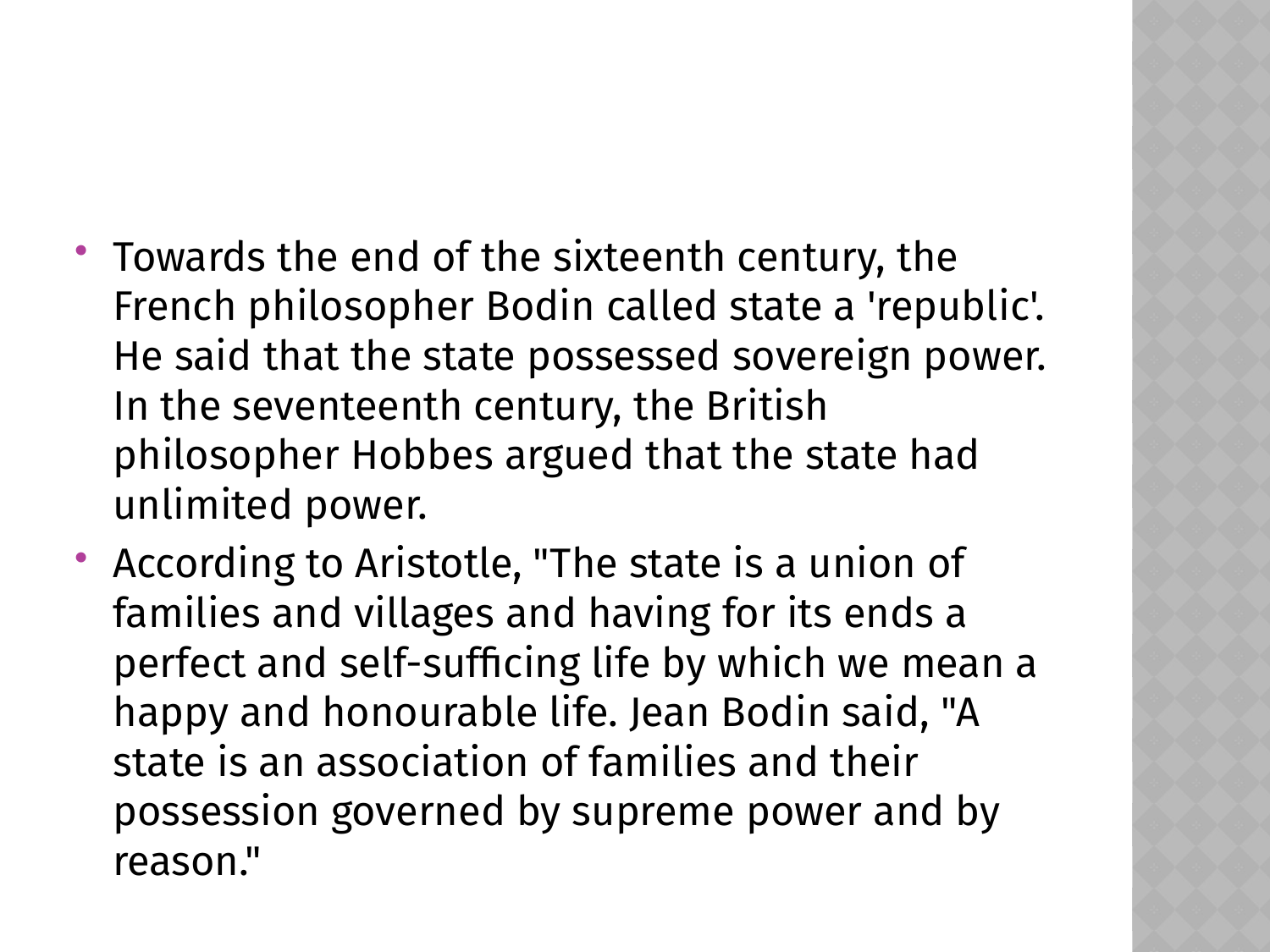

#
Towards the end of the sixteenth century, the French philosopher Bodin called state a 'republic'. He said that the state possessed sovereign power. In the seventeenth century, the British philosopher Hobbes argued that the state had unlimited power.
According to Aristotle, "The state is a union of families and villages and having for its ends a perfect and self-sufficing life by which we mean a happy and honourable life. Jean Bodin said, "A state is an association of families and their possession governed by supreme power and by reason."